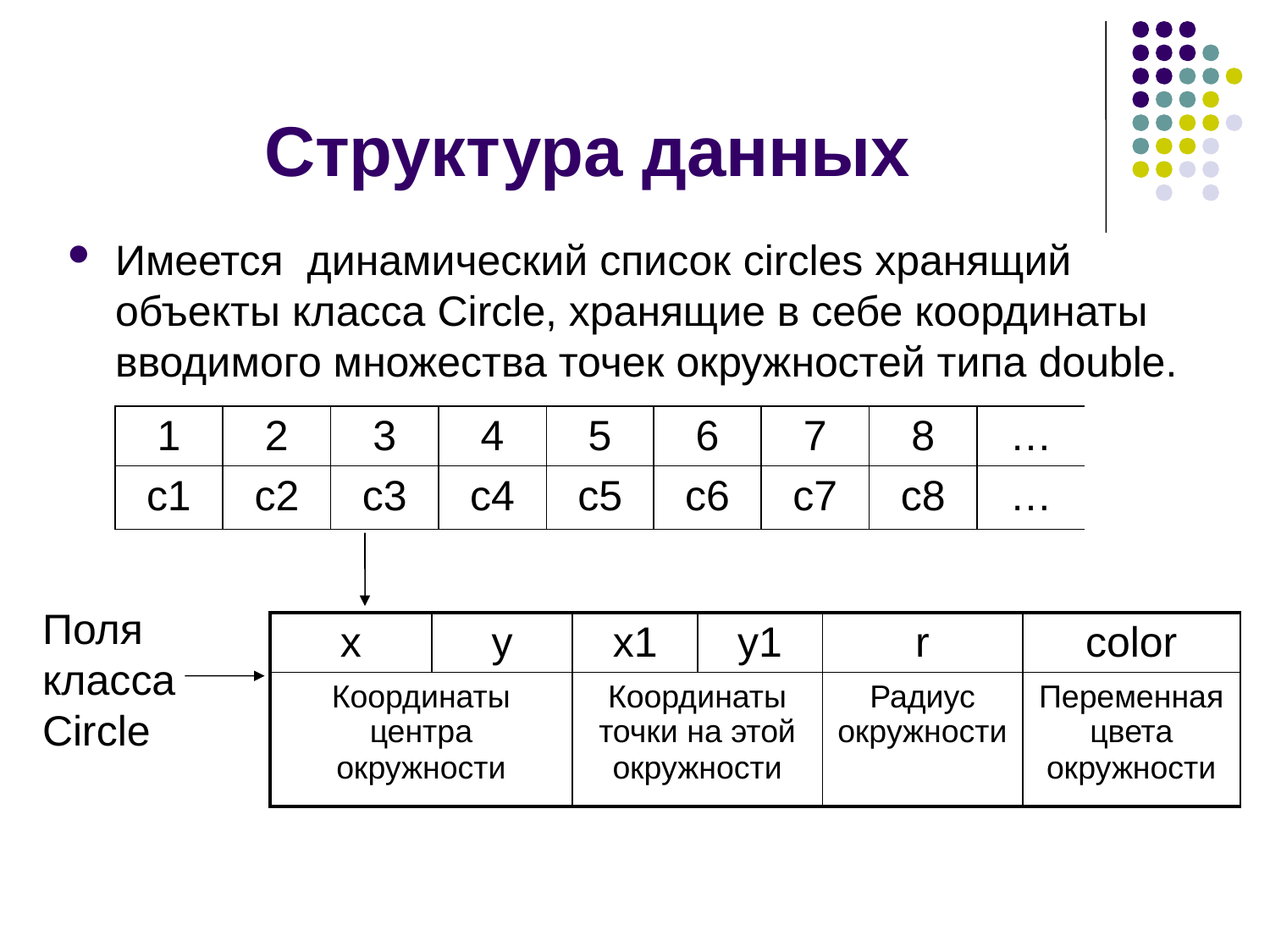

# Структура данных
Имеется  динамический список circles хранящий объекты класса Circle, хранящие в себе координаты вводимого множества точек окружностей типа double.

| 1 | 2 | 3 | 4 | 5 | 6 | 7 | 8 | … |
| --- | --- | --- | --- | --- | --- | --- | --- | --- |
| c1 | c2 | c3 | c4 | c5 | c6 | c7 | c8 | … |

Поля класса Circle
| x | y | x1 | y1 | r | color |
| --- | --- | --- | --- | --- | --- |
| Координаты центра окружности | x4;y4 | Координаты точки на этой окружности |  | Радиус окружности | Переменная цвета окружности |